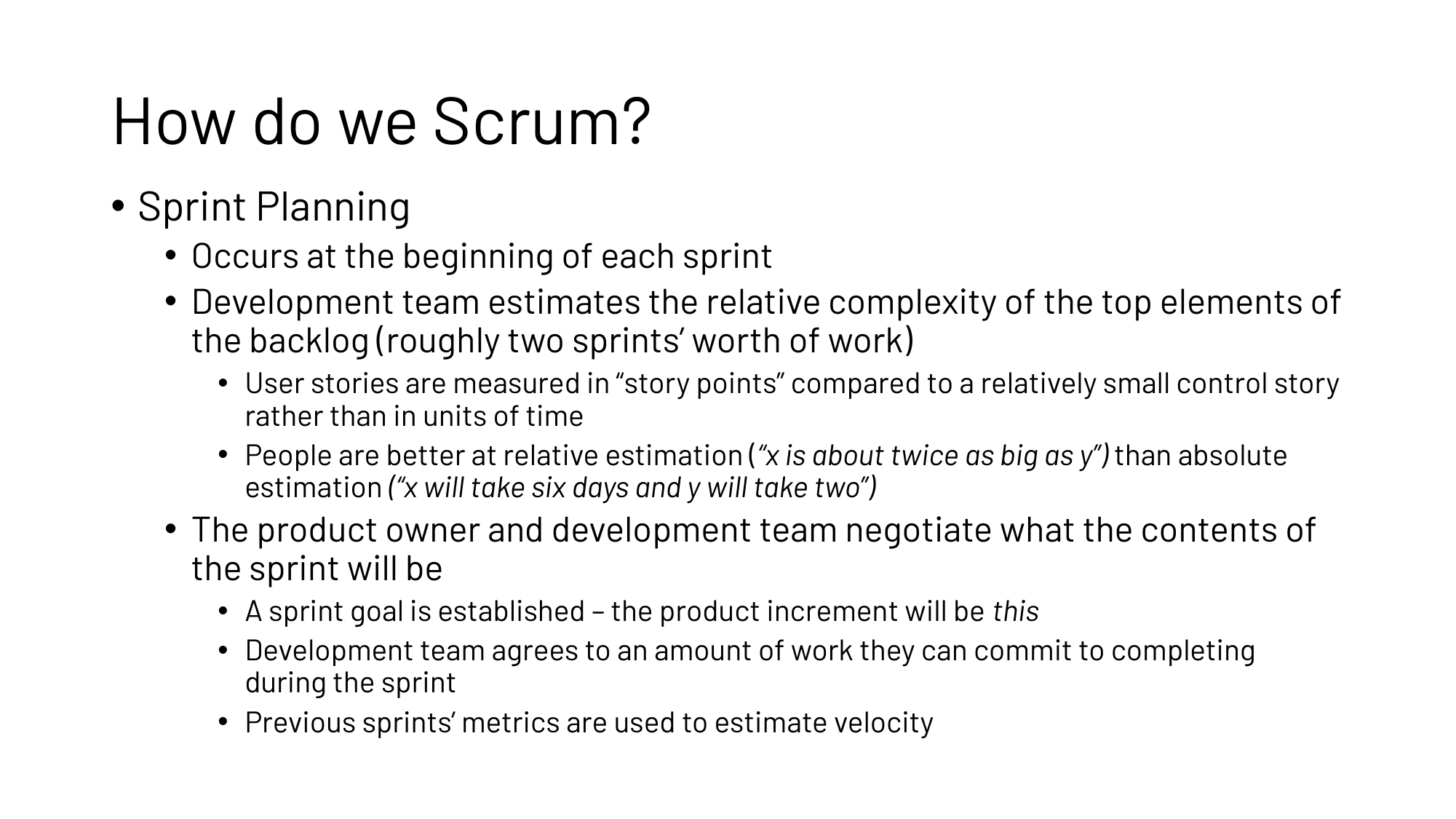

# How do we Scrum?
Sprint Planning
Occurs at the beginning of each sprint
Development team estimates the relative complexity of the top elements of the backlog (roughly two sprints’ worth of work)
User stories are measured in “story points” compared to a relatively small control story rather than in units of time
People are better at relative estimation (“x is about twice as big as y”) than absolute estimation (“x will take six days and y will take two”)
The product owner and development team negotiate what the contents of the sprint will be
A sprint goal is established – the product increment will be this
Development team agrees to an amount of work they can commit to completing during the sprint
Previous sprints’ metrics are used to estimate velocity